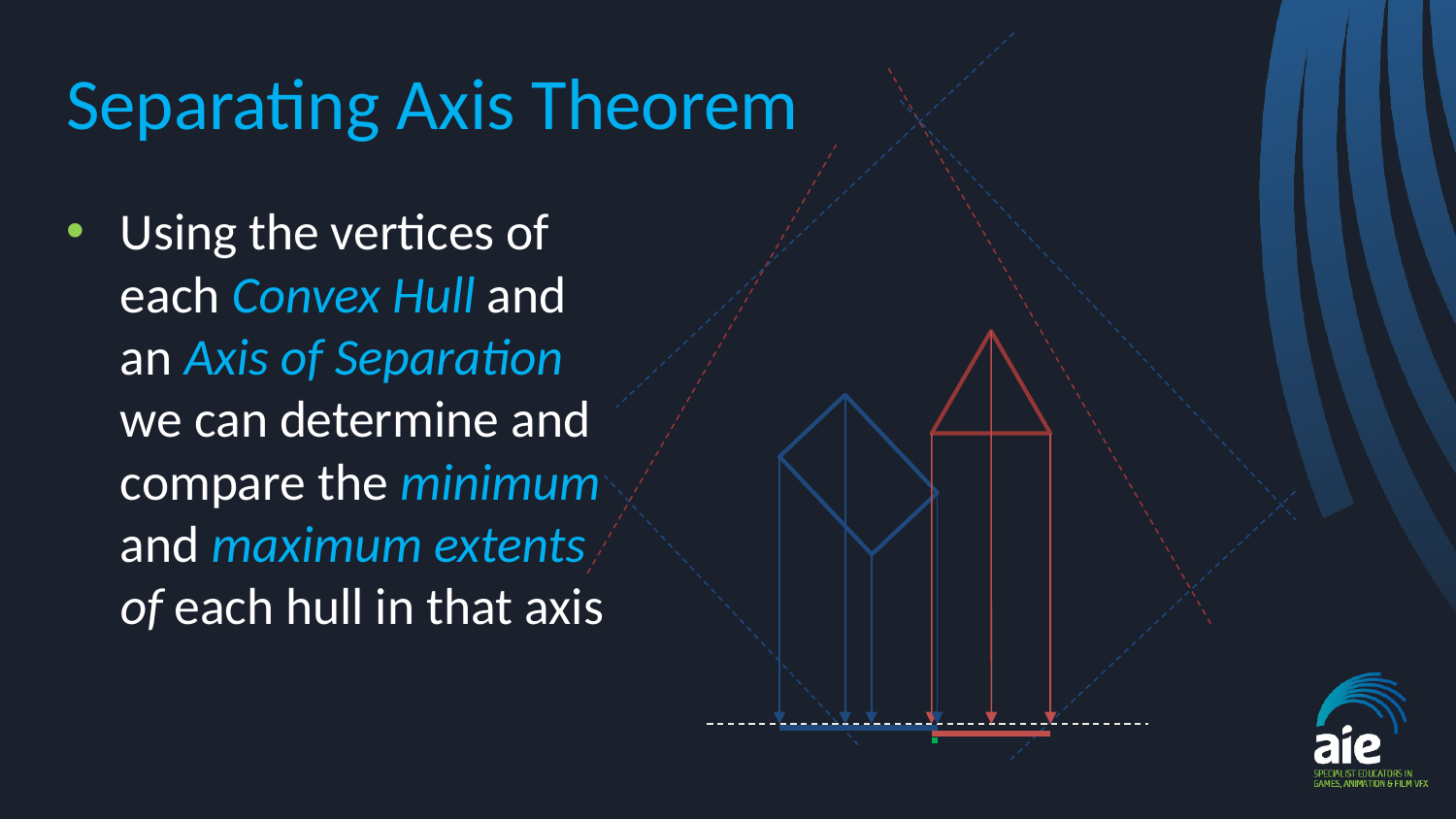

# Separating Axis Theorem

Using the vertices of each Convex Hull and an Axis of Separation we can determine and compare the minimum and maximum extents of each hull in that axis